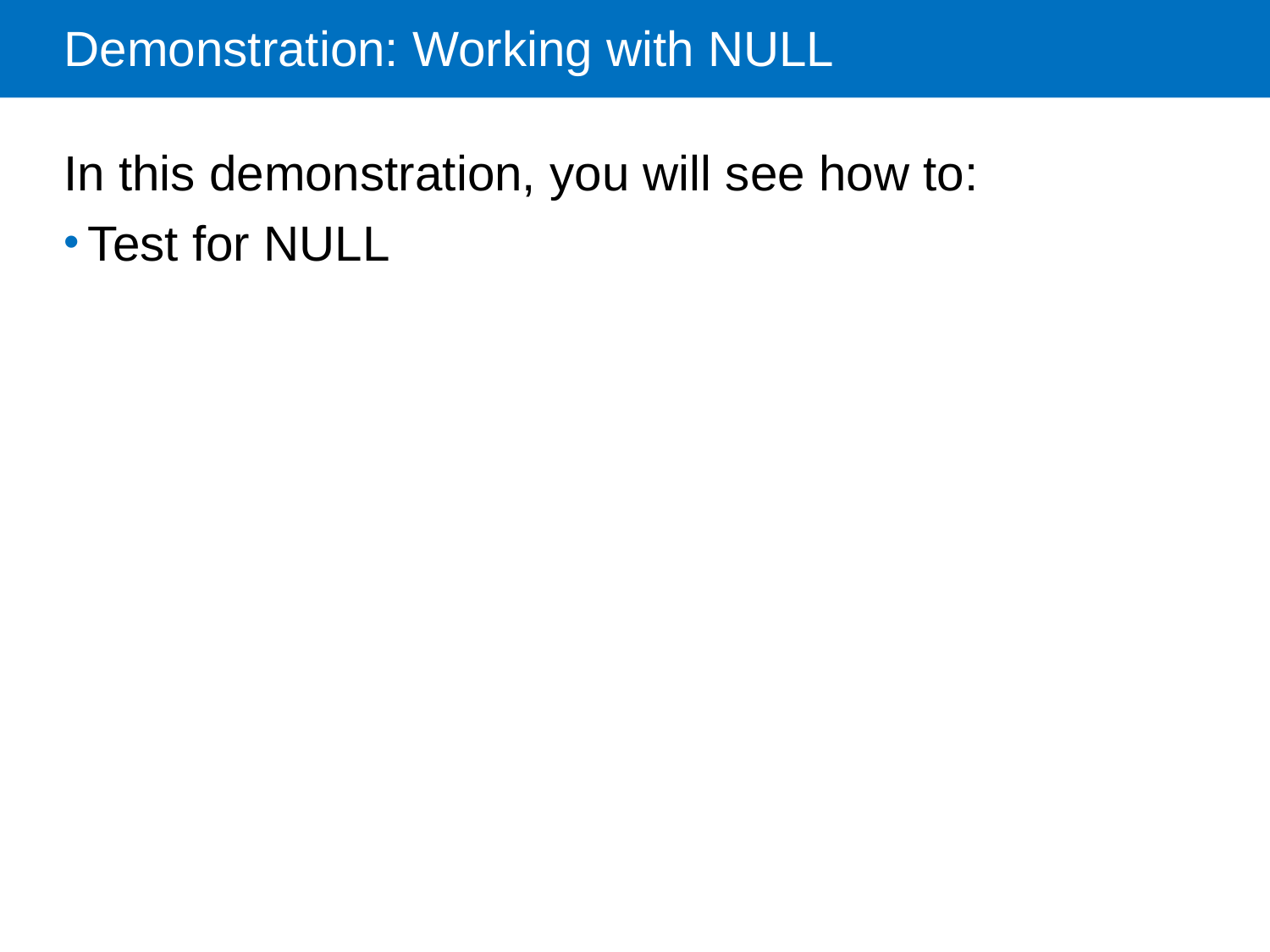

# Demonstration: Working with NULL
In this demonstration, you will see how to:
Test for NULL